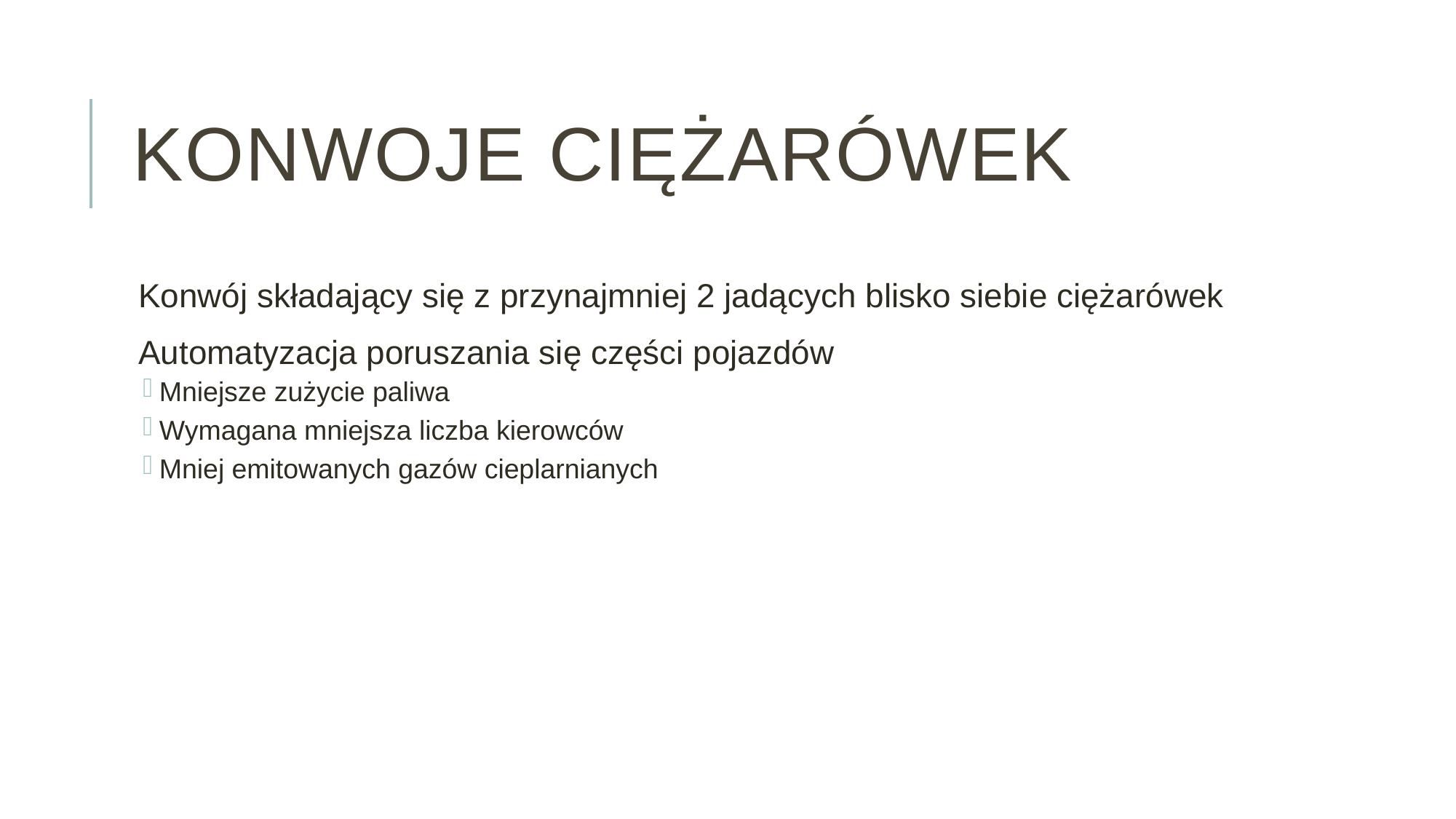

# Konwoje ciężarówek
Konwój składający się z przynajmniej 2 jadących blisko siebie ciężarówek
Automatyzacja poruszania się części pojazdów
Mniejsze zużycie paliwa
Wymagana mniejsza liczba kierowców
Mniej emitowanych gazów cieplarnianych